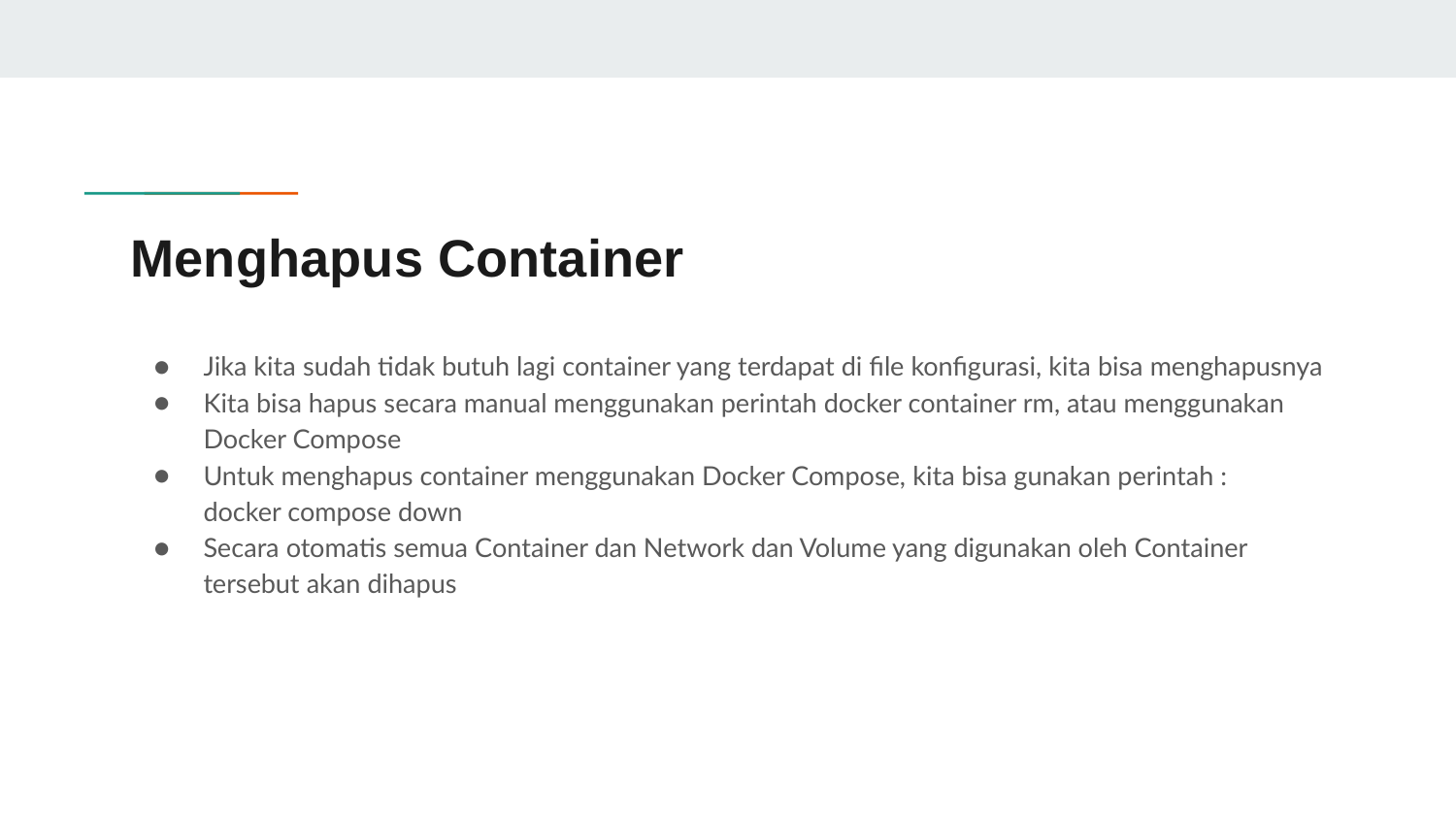

# Menghapus Container
Jika kita sudah tidak butuh lagi container yang terdapat di file konfigurasi, kita bisa menghapusnya
Kita bisa hapus secara manual menggunakan perintah docker container rm, atau menggunakan Docker Compose
Untuk menghapus container menggunakan Docker Compose, kita bisa gunakan perintah :
docker compose down
Secara otomatis semua Container dan Network dan Volume yang digunakan oleh Container tersebut akan dihapus